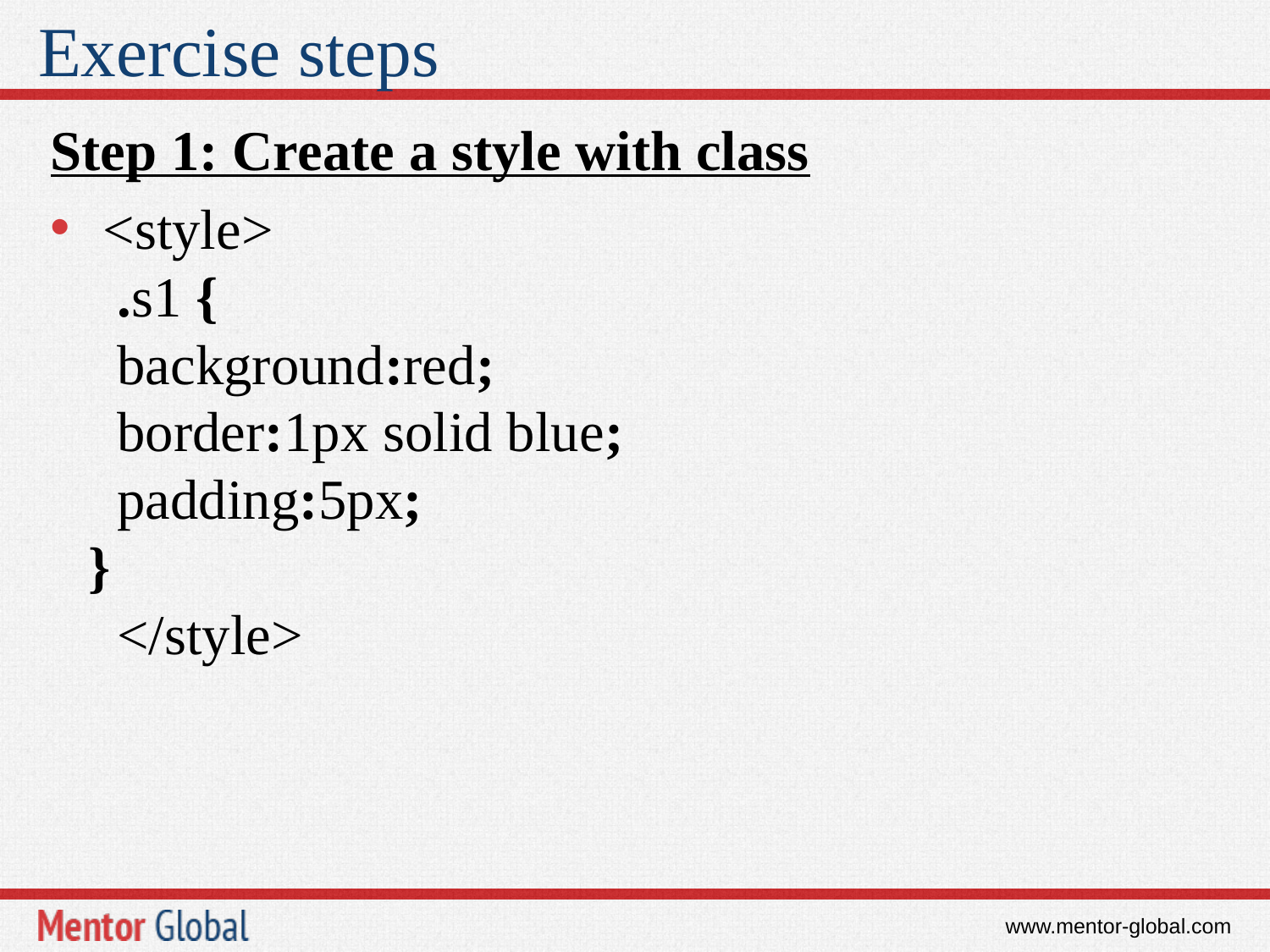

# Exercise steps
Step 1: Create a style with class
 <style>
  .s1 {
  background:red;
  border:1px solid blue;
  padding:5px;
}
  </style>